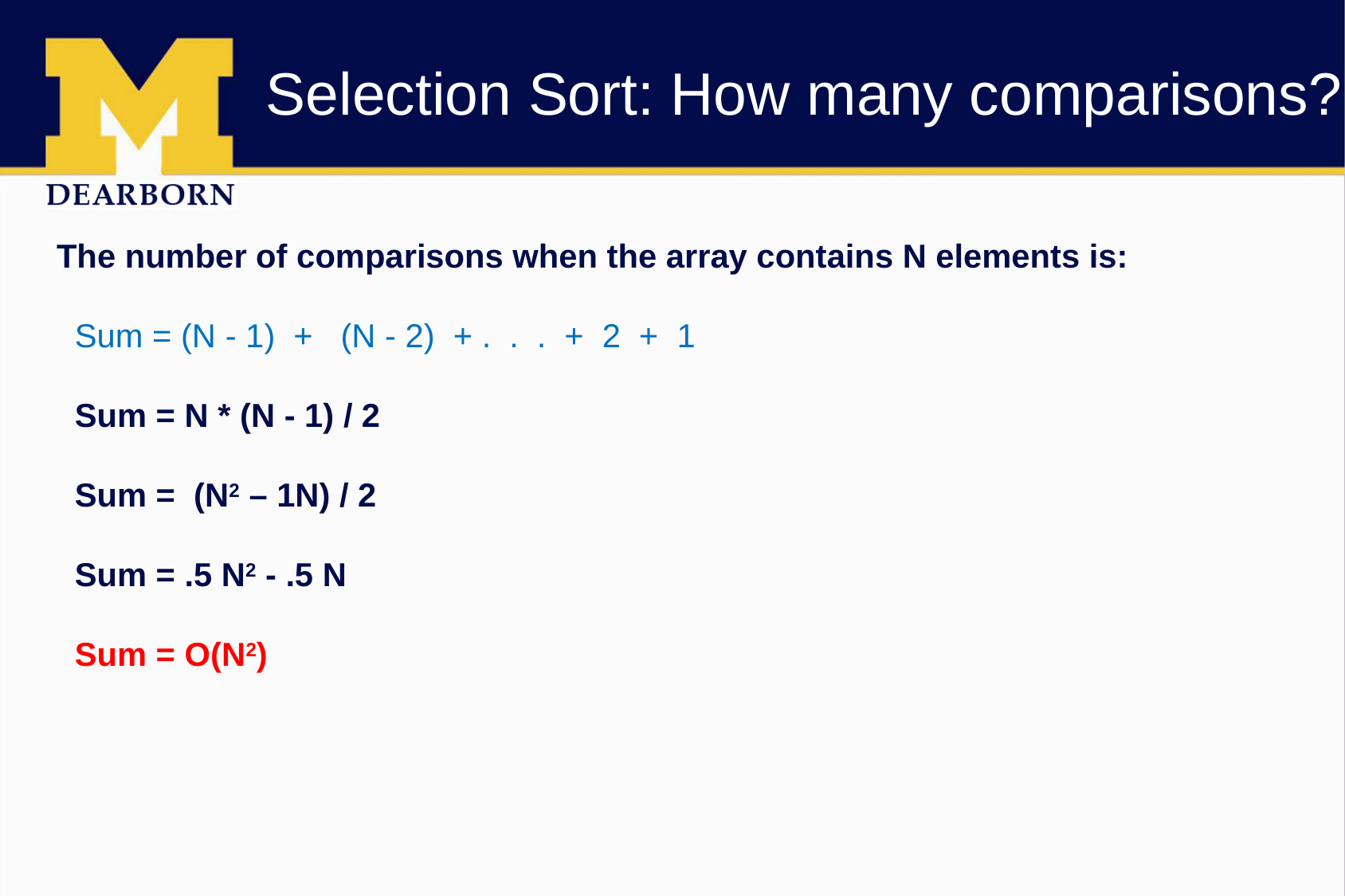

# Selection Sort: How many comparisons?
The number of comparisons when the array contains N elements is:

  Sum = (N - 1)  +   (N - 2)  + .  .  .  +  2  +  1

  Sum = N * (N - 1) / 2

  Sum =  (N2 – 1N) / 2

  Sum = .5 N2 - .5 N

  Sum = O(N2)